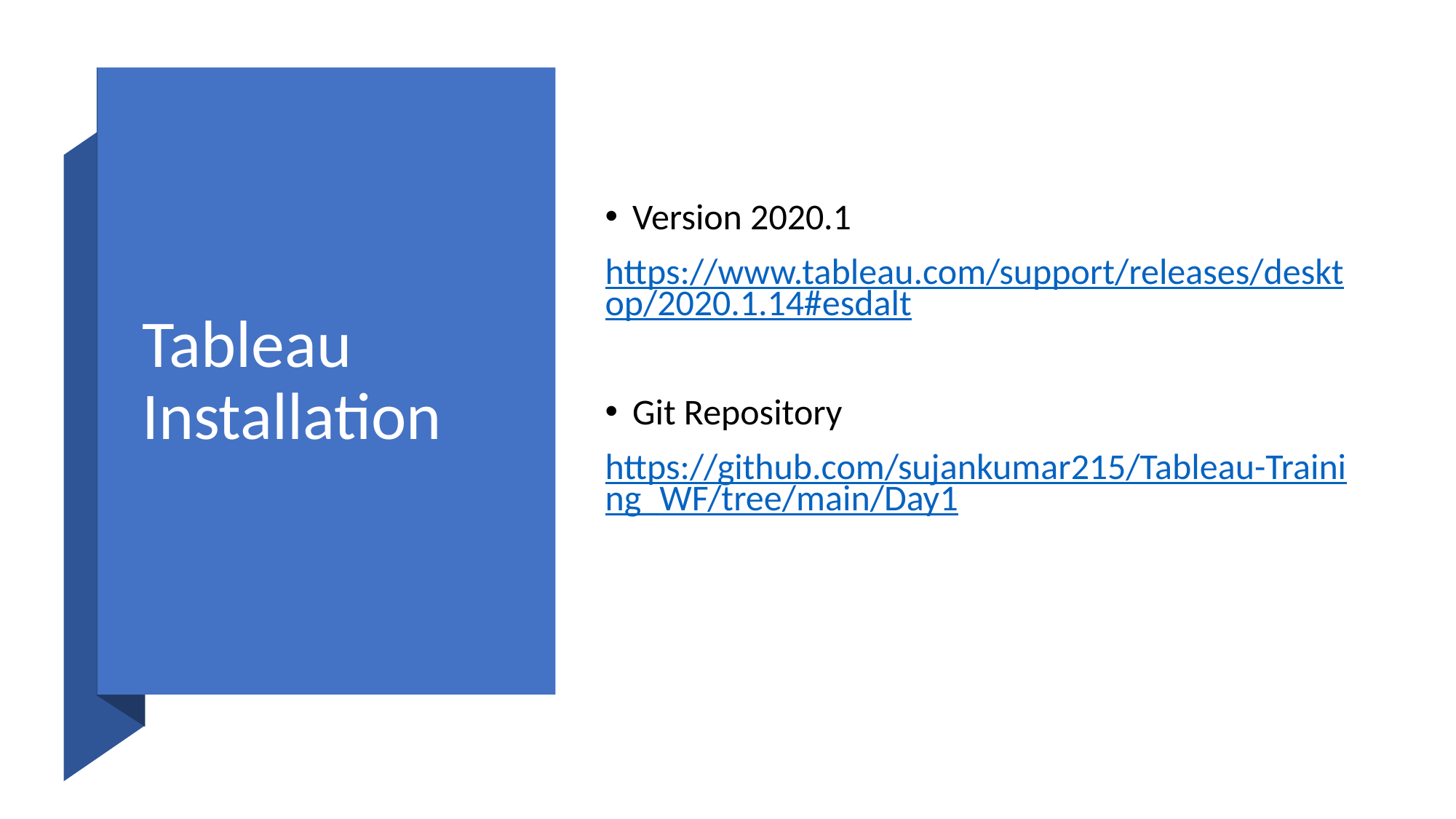

# Tableau Installation
Version 2020.1
https://www.tableau.com/support/releases/desktop/2020.1.14#esdalt

Git Repository
https://github.com/sujankumar215/Tableau-Training_WF/tree/main/Day1